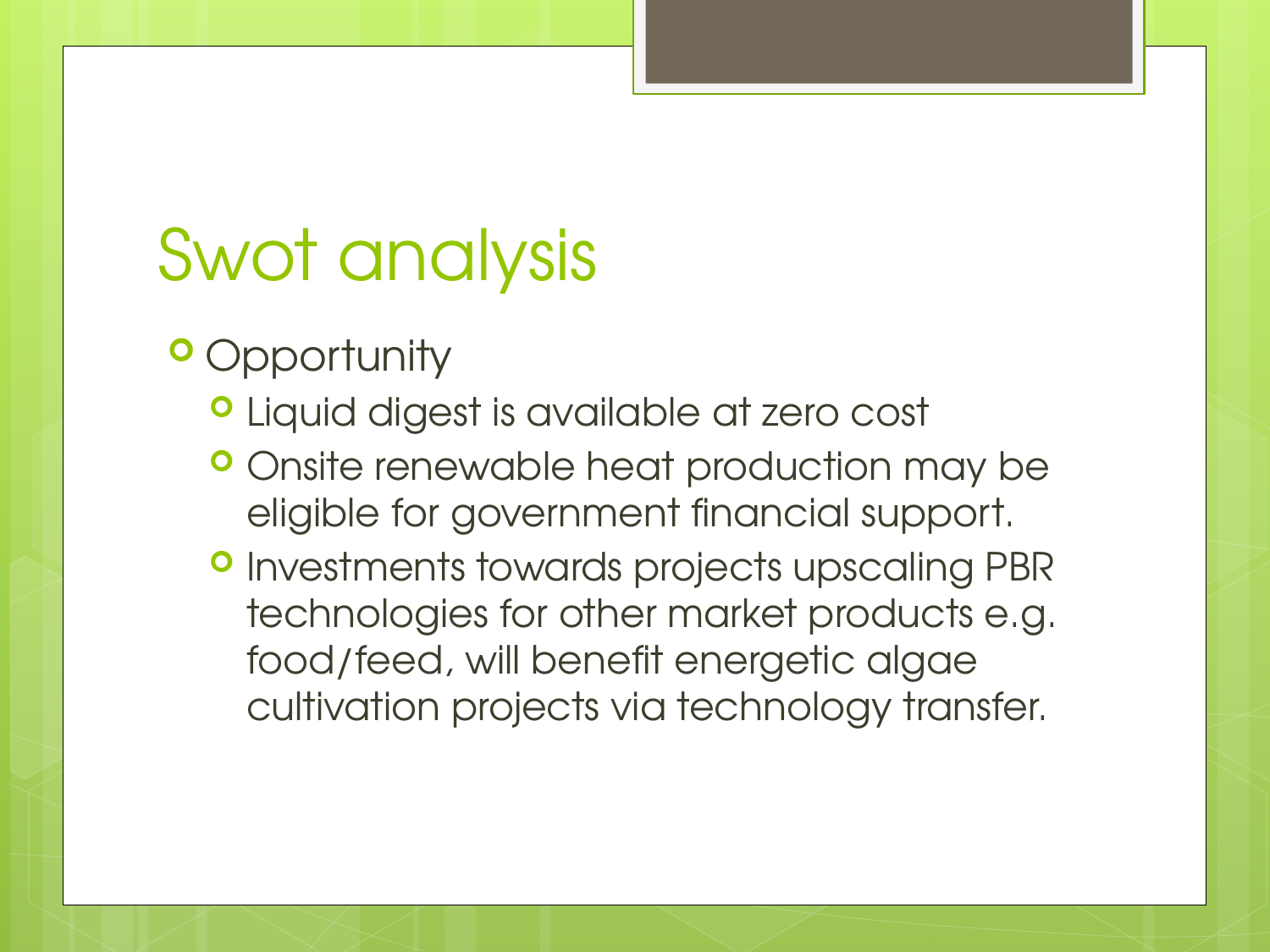

# Swot analysis
Opportunity
Liquid digest is available at zero cost
Onsite renewable heat production may be eligible for government financial support.
Investments towards projects upscaling PBR technologies for other market products e.g. food/feed, will benefit energetic algae cultivation projects via technology transfer.